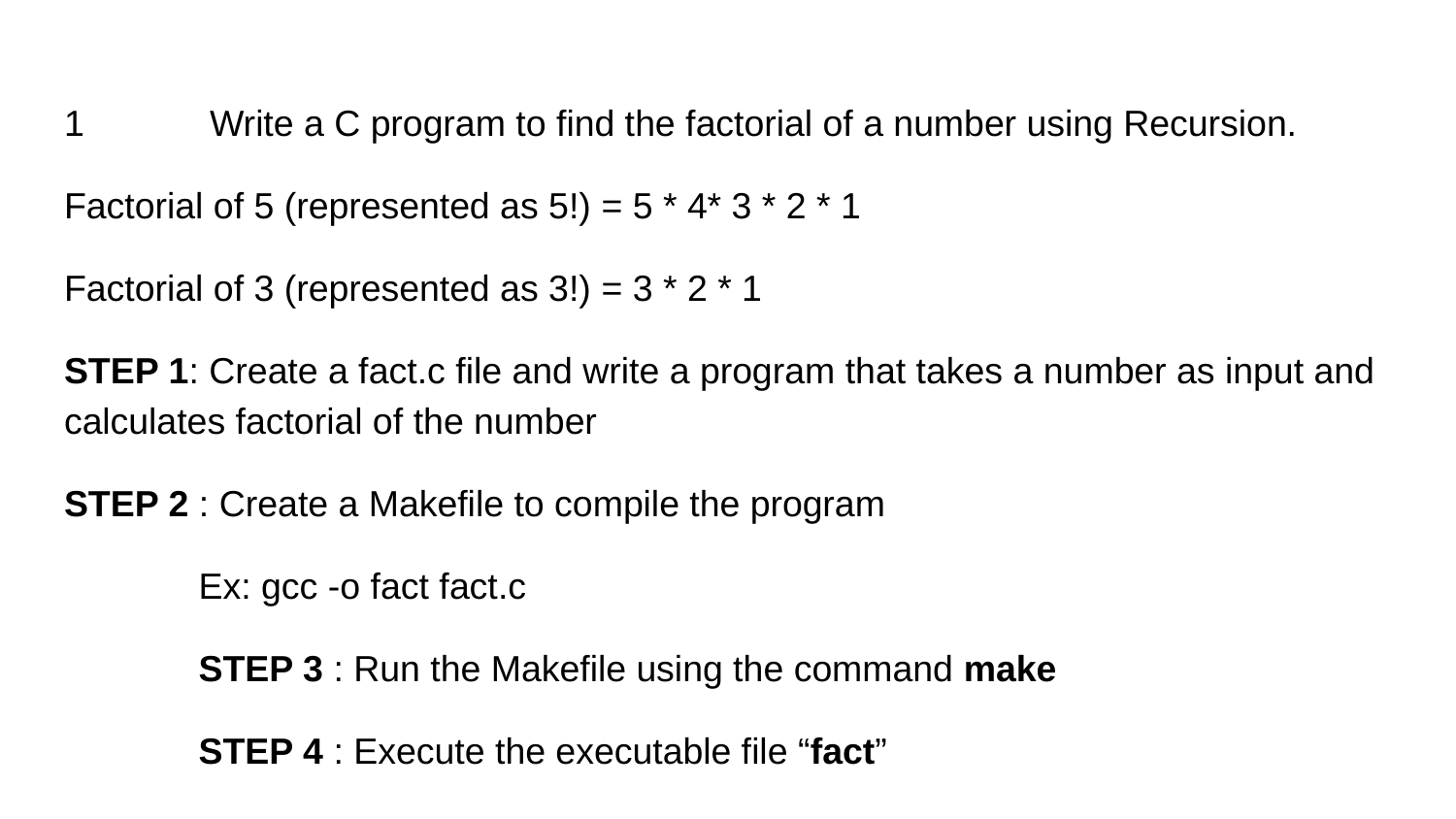

1	Write a C program to find the factorial of a number using Recursion.
Factorial of 5 (represented as 5!) = 5 * 4* 3 * 2 * 1
Factorial of 3 (represented as 3!) = 3 * 2 * 1
STEP 1: Create a fact.c file and write a program that takes a number as input and calculates factorial of the number
STEP 2 : Create a Makefile to compile the program
Ex: gcc -o fact fact.c
STEP 3 : Run the Makefile using the command make
STEP 4 : Execute the executable file “fact”